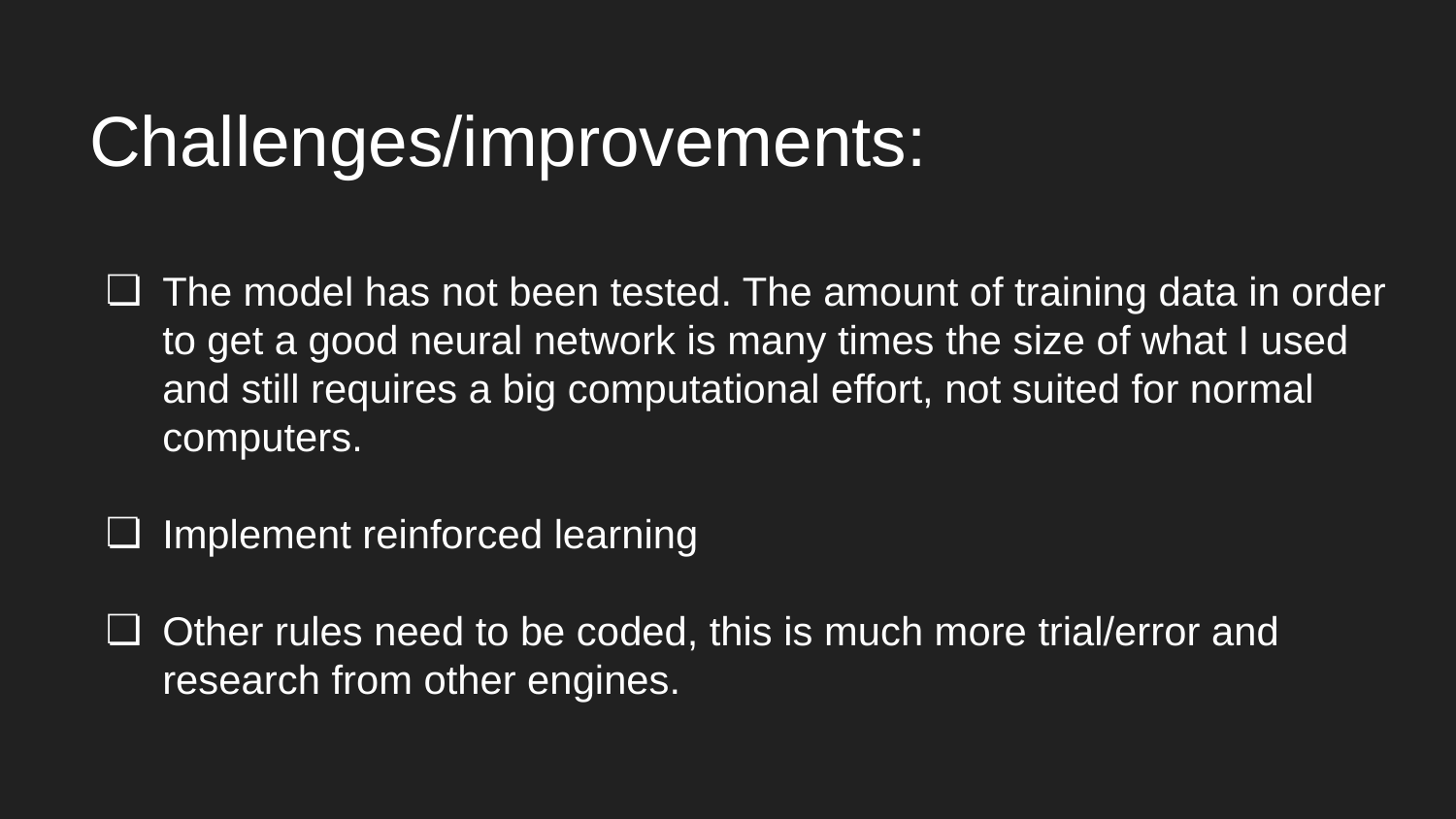

# Challenges/improvements:
The model has not been tested. The amount of training data in order to get a good neural network is many times the size of what I used and still requires a big computational effort, not suited for normal computers.
Implement reinforced learning

Other rules need to be coded, this is much more trial/error and research from other engines.